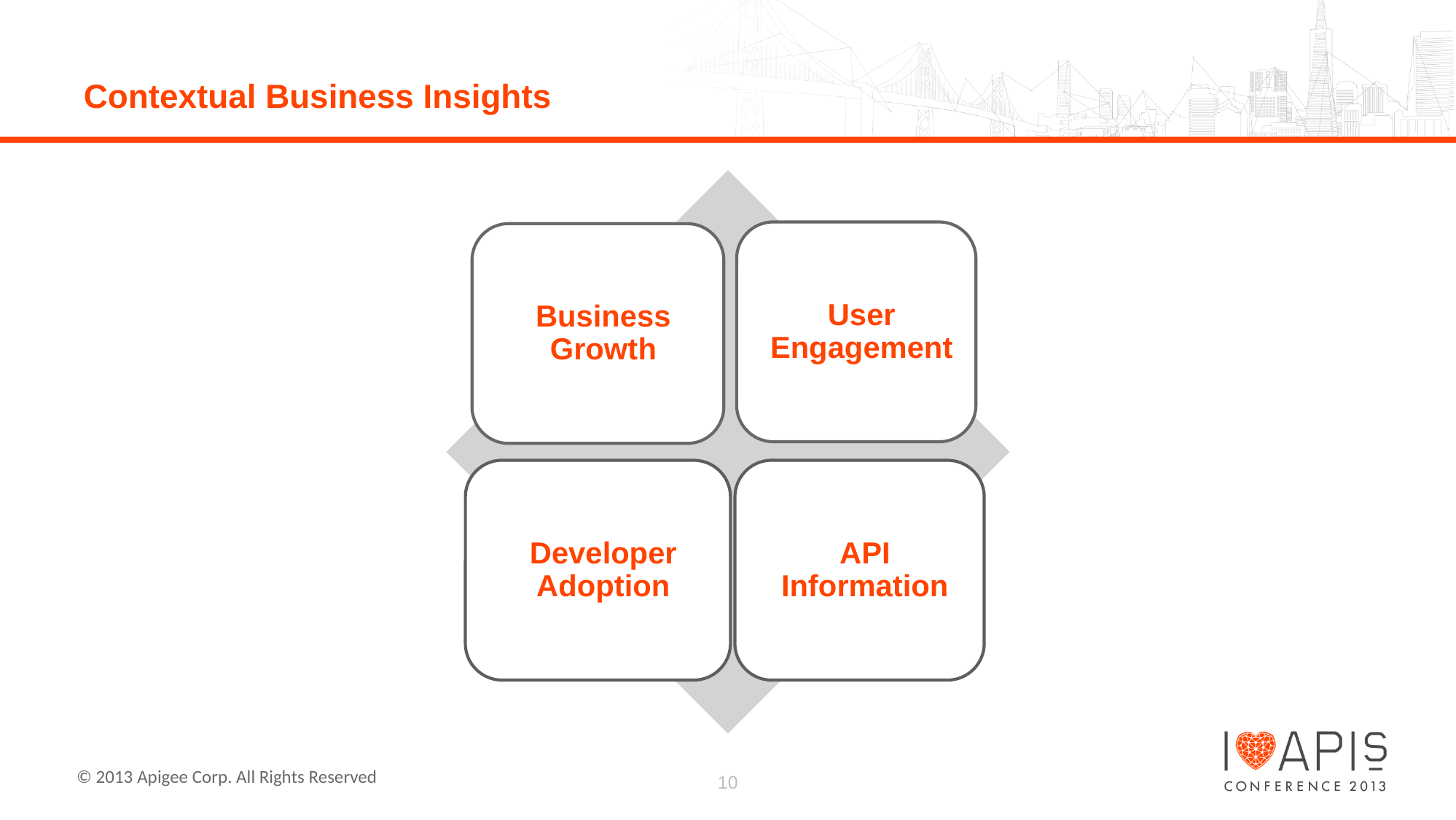

# Contextual Business Insights
Business Growth
User Engagement
Developer Adoption
API Information
10